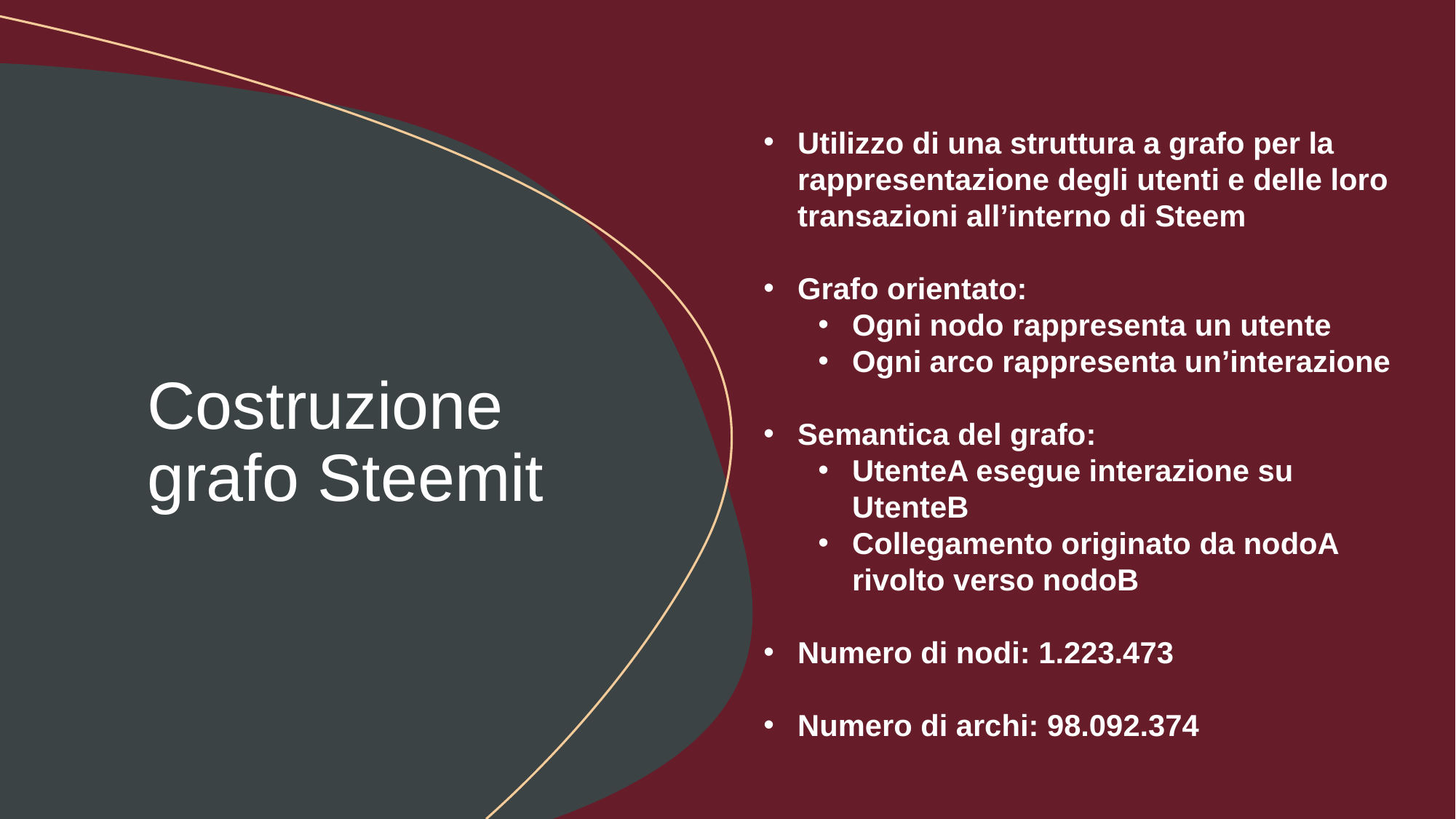

Utilizzo di una struttura a grafo per la rappresentazione degli utenti e delle loro transazioni all’interno di Steem

Grafo orientato:
Ogni nodo rappresenta un utente
Ogni arco rappresenta un’interazione

Semantica del grafo:
UtenteA esegue interazione su UtenteB
Collegamento originato da nodoA rivolto verso nodoB

Numero di nodi: 1.223.473

Numero di archi: 98.092.374
# Costruzione grafo Steemit